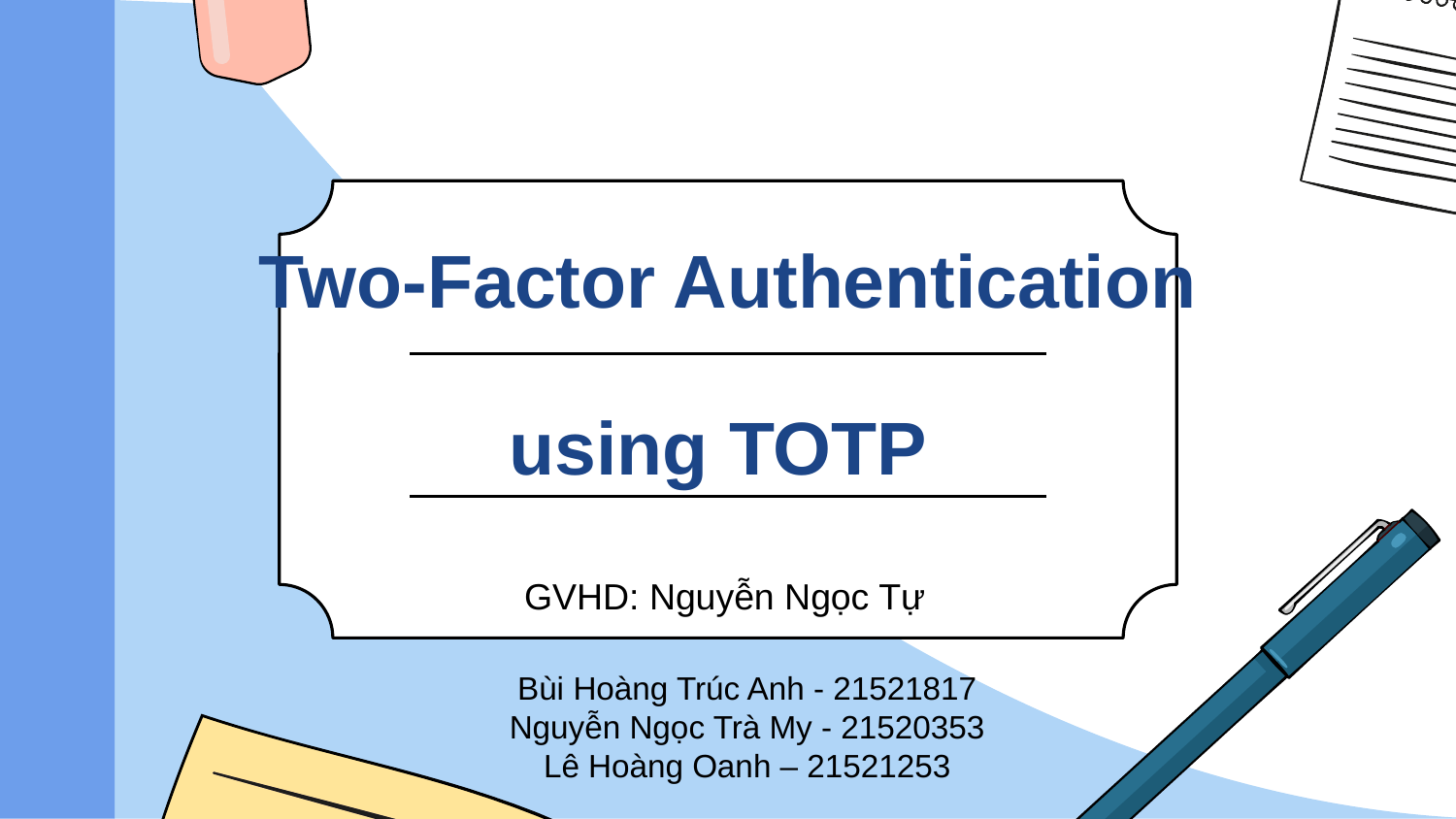

Two-Factor Authentication
using TOTP
GVHD: Nguyễn Ngọc Tự
Bùi Hoàng Trúc Anh - 21521817
Nguyễn Ngọc Trà My - 21520353
Lê Hoàng Oanh – 21521253